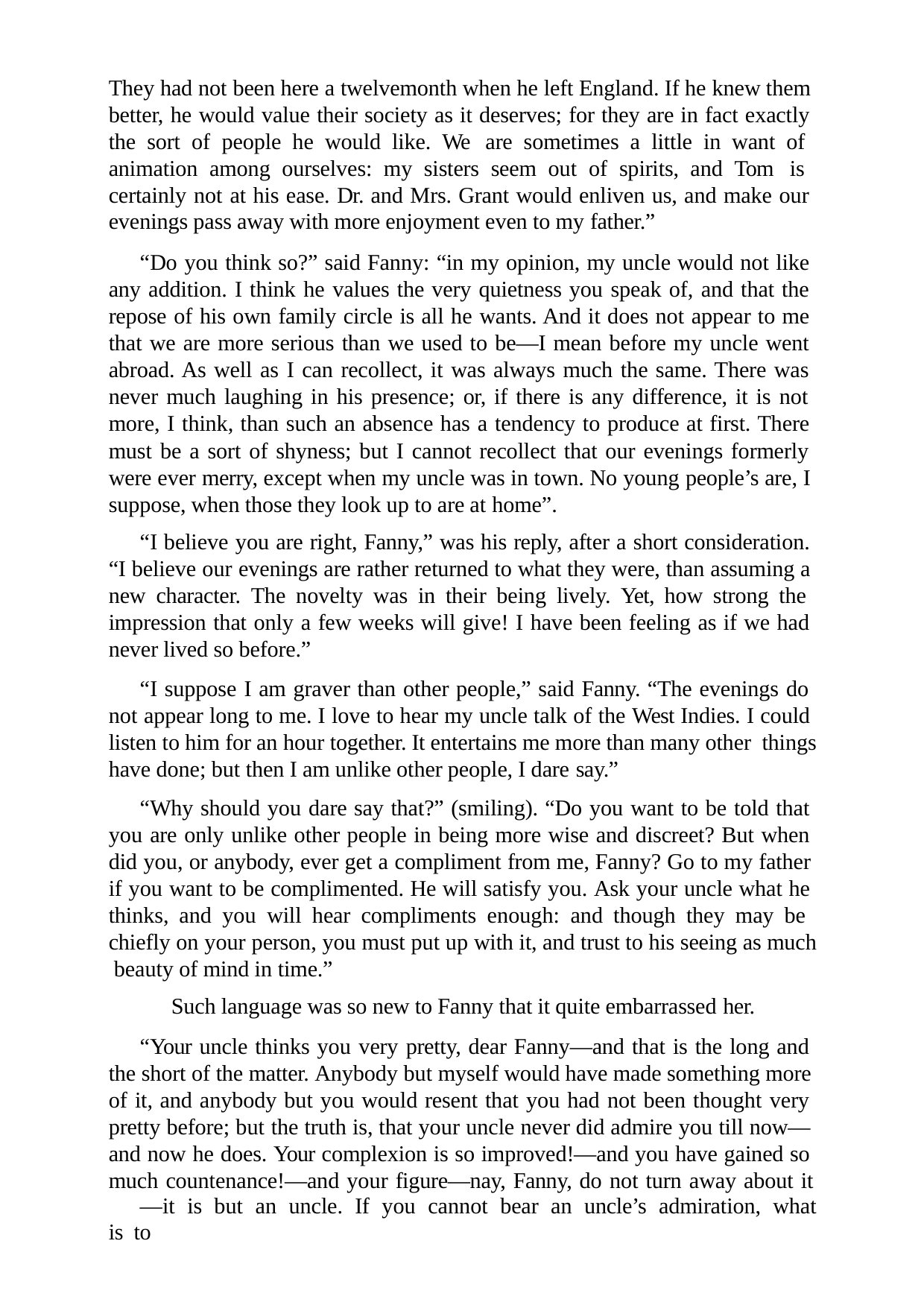

They had not been here a twelvemonth when he left England. If he knew them  better, he would value their society as it deserves; for they are in fact exactly  the sort of people he would like. We are sometimes a little in want of  animation among ourselves: my sisters seem out of spirits, and Tom is  certainly not at his ease. Dr. and Mrs. Grant would enliven us, and make our  evenings pass away with more enjoyment even to my father.”
“Do you think so?” said Fanny: “in my opinion, my uncle would not like  any addition. I think he values the very quietness you speak of, and that the  repose of his own family circle is all he wants. And it does not appear to me  that we are more serious than we used to be—I mean before my uncle went  abroad. As well as I can recollect, it was always much the same. There was  never much laughing in his presence; or, if there is any difference, it is not  more, I think, than such an absence has a tendency to produce at first. There  must be a sort of shyness; but I cannot recollect that our evenings formerly  were ever merry, except when my uncle was in town. No young people’s are, I  suppose, when those they look up to are at home”.
“I believe you are right, Fanny,” was his reply, after a short consideration.  “I believe our evenings are rather returned to what they were, than assuming a  new character. The novelty was in their being lively. Yet, how strong the  impression that only a few weeks will give! I have been feeling as if we had  never lived so before.”
“I suppose I am graver than other people,” said Fanny. “The evenings do  not appear long to me. I love to hear my uncle talk of the West Indies. I could  listen to him for an hour together. It entertains me more than many other  things have done; but then I am unlike other people, I dare say.”
“Why should you dare say that?” (smiling). “Do you want to be told that  you are only unlike other people in being more wise and discreet? But when  did you, or anybody, ever get a compliment from me, Fanny? Go to my father  if you want to be complimented. He will satisfy you. Ask your uncle what he  thinks, and you will hear compliments enough: and though they may be  chiefly on your person, you must put up with it, and trust to his seeing as much  beauty of mind in time.”
Such language was so new to Fanny that it quite embarrassed her.
“Your uncle thinks you very pretty, dear Fanny—and that is the long and  the short of the matter. Anybody but myself would have made something more  of it, and anybody but you would resent that you had not been thought very  pretty before; but the truth is, that your uncle never did admire you till now—  and now he does. Your complexion is so improved!—and you have gained so  much countenance!—and your figure—nay, Fanny, do not turn away about it
—it is but an uncle. If you cannot bear an uncle’s admiration, what is to